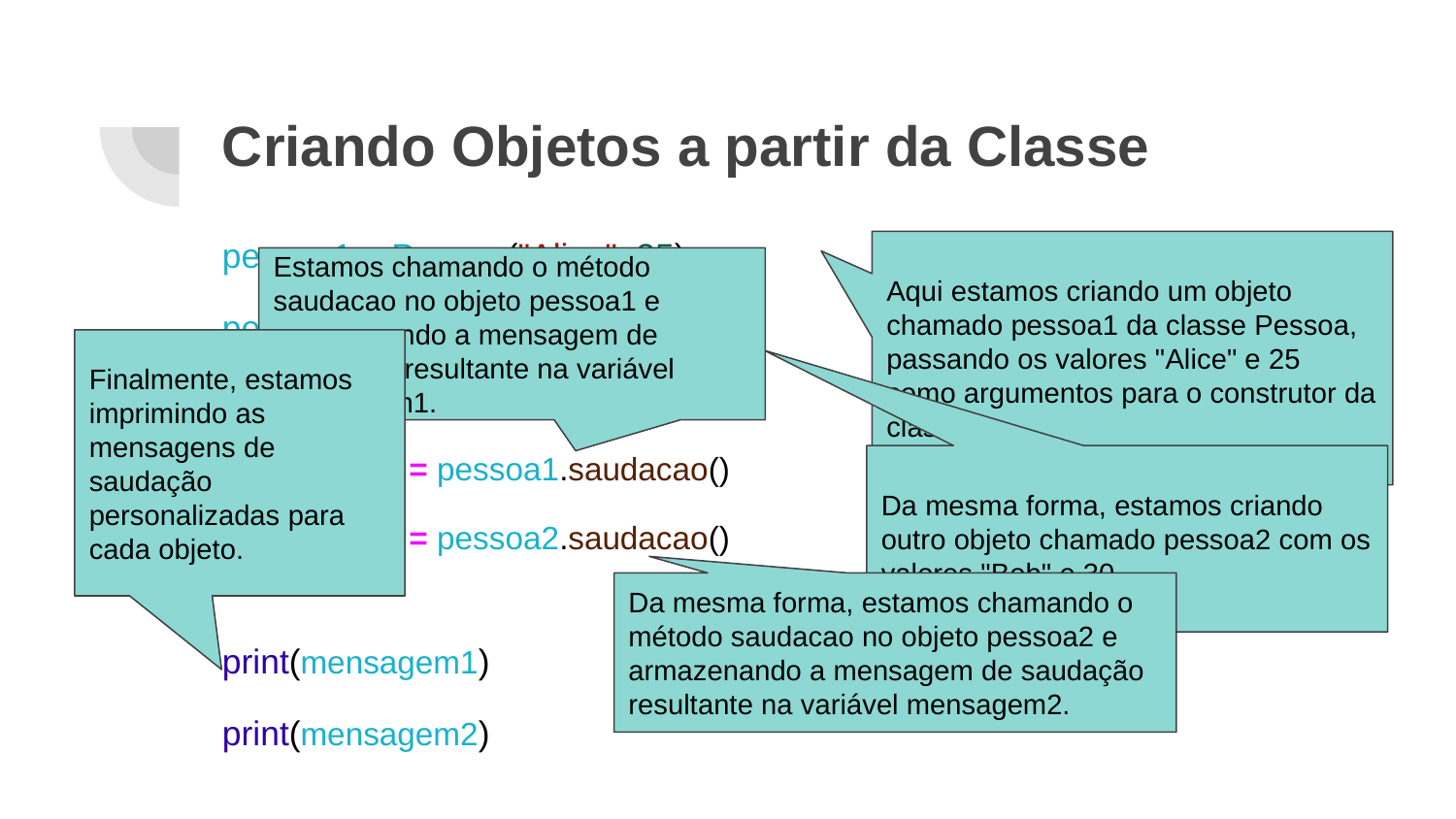

# Criando Objetos a partir da Classe
pessoa1 = Pessoa("Alice", 25)
pessoa2 = Pessoa("Bob", 30)

mensagem1 = pessoa1.saudacao()
mensagem2 = pessoa2.saudacao()

print(mensagem1)
print(mensagem2)
Aqui estamos criando um objeto chamado pessoa1 da classe Pessoa, passando os valores "Alice" e 25 como argumentos para o construtor da classe.
Estamos chamando o método saudacao no objeto pessoa1 e armazenando a mensagem de saudação resultante na variável mensagem1.
Finalmente, estamos imprimindo as mensagens de saudação personalizadas para cada objeto.
Da mesma forma, estamos criando outro objeto chamado pessoa2 com os valores "Bob" e 30.
Da mesma forma, estamos chamando o método saudacao no objeto pessoa2 e armazenando a mensagem de saudação resultante na variável mensagem2.